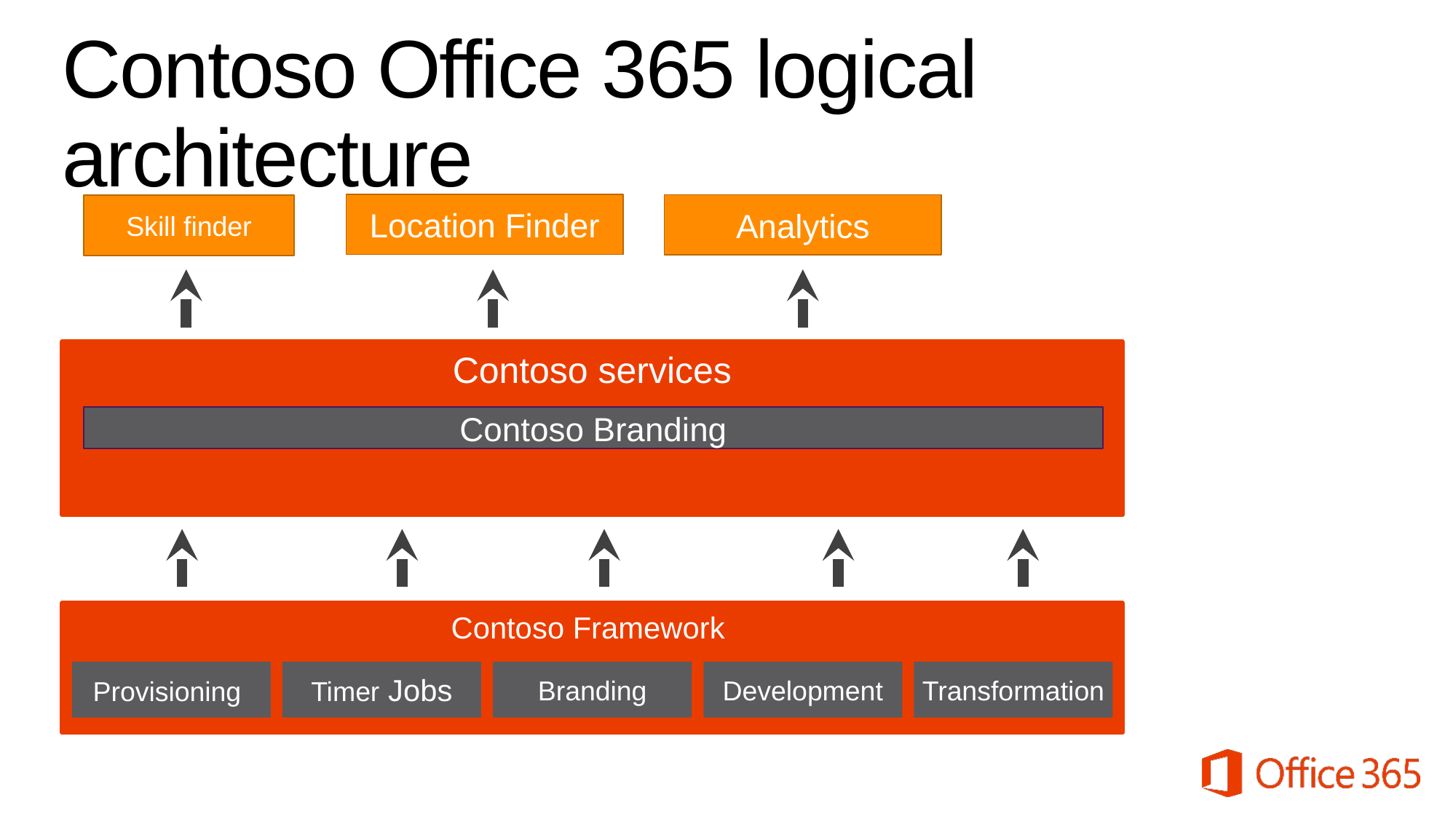

# Contoso Office 365 logical architecture
Location Finder
Skill finder
Analytics
Contoso services
Contoso Branding
Contoso Framework
Provisioning
Timer Jobs
Branding
Development
Transformation